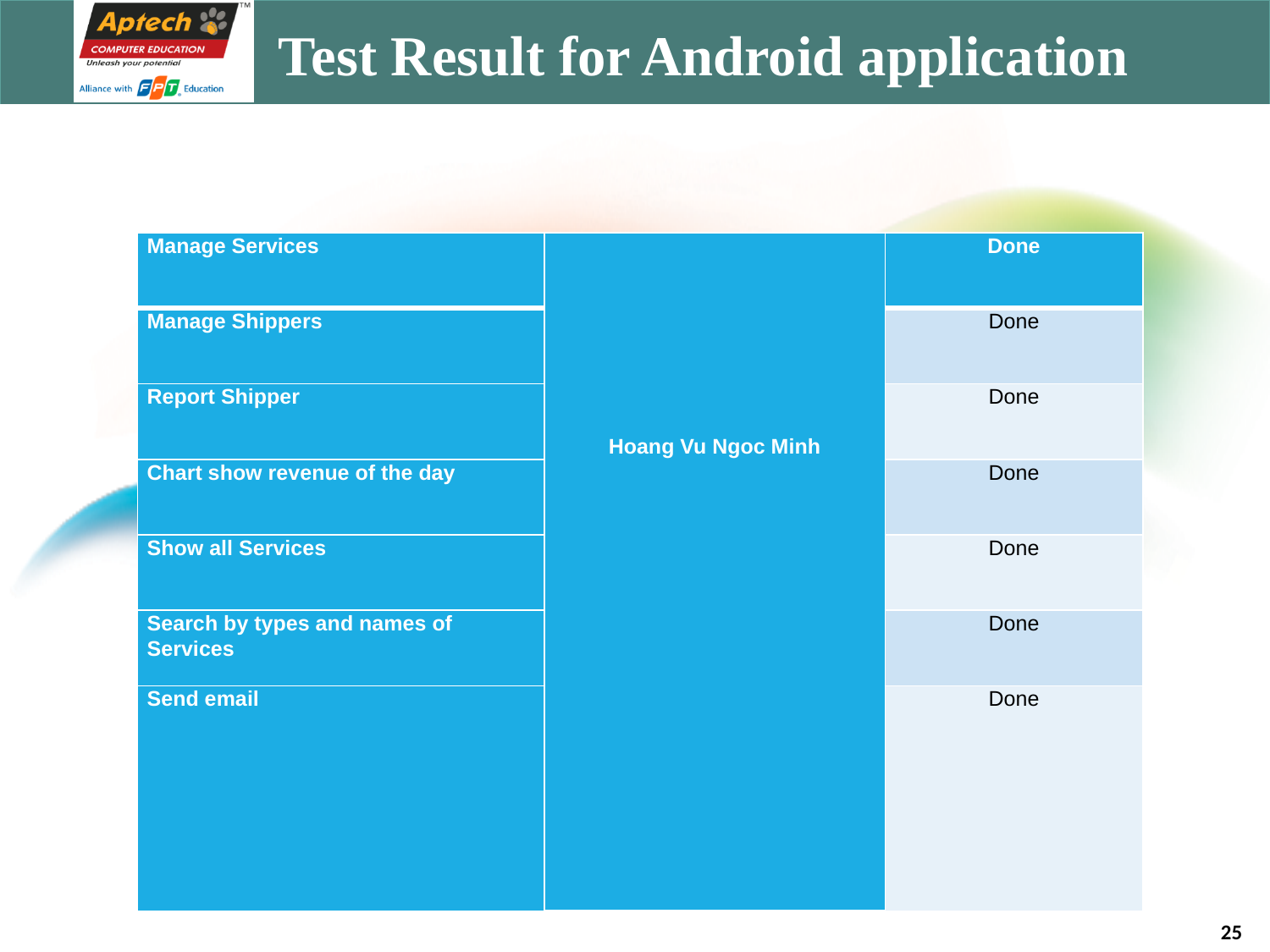

# Test Result for Android application
| Manage Services | Hoang Vu Ngoc Minh | Done |
| --- | --- | --- |
| Manage Shippers |  | Done |
| Report Shipper |  | Done |
| Chart show revenue of the day |  | Done |
| Show all Services |  | Done |
| Search by types and names of Services |  | Done |
| Send email |  | Done |
25